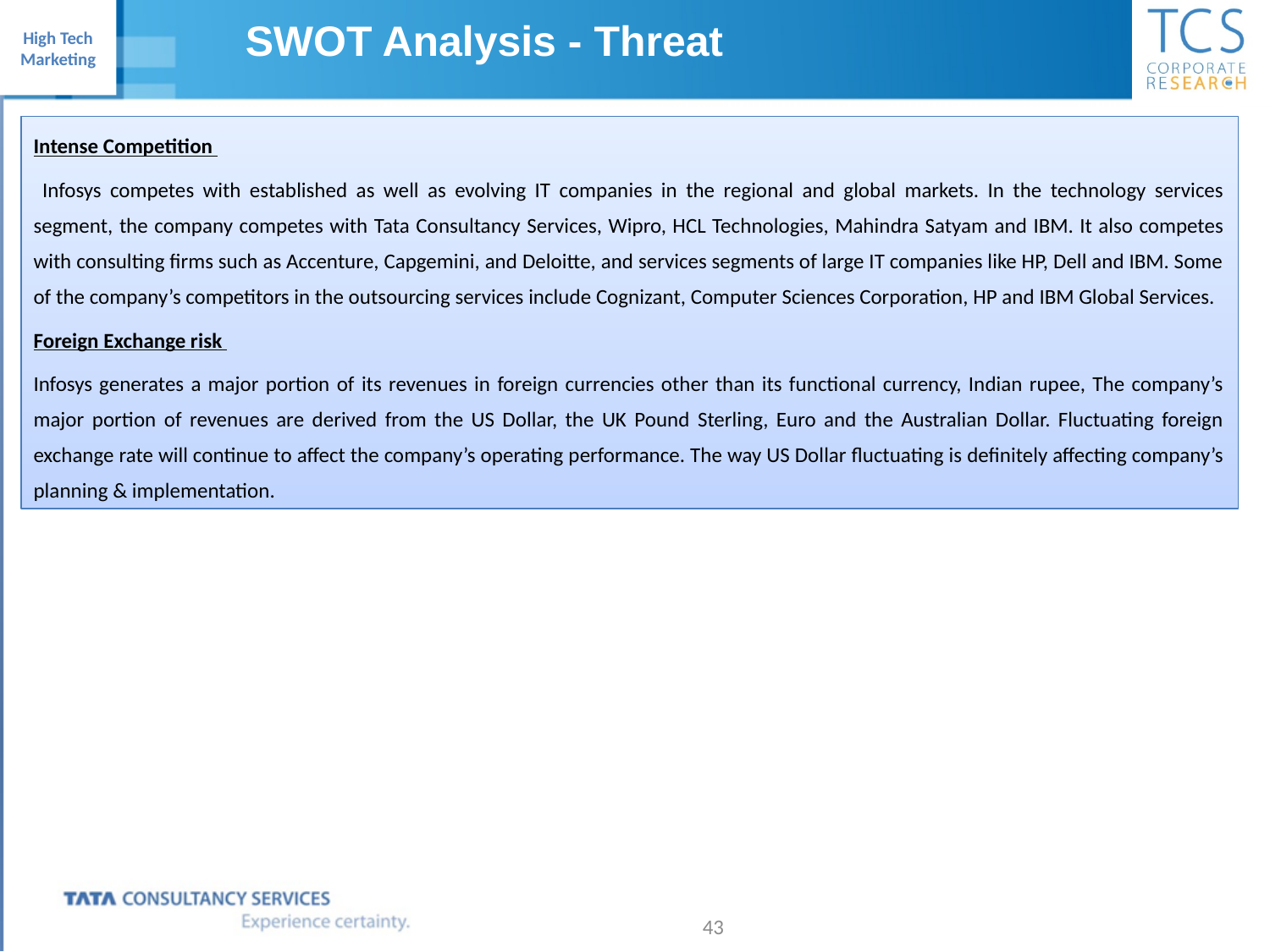

SWOT Analysis - Threat
Intense Competition
 Infosys competes with established as well as evolving IT companies in the regional and global markets. In the technology services segment, the company competes with Tata Consultancy Services, Wipro, HCL Technologies, Mahindra Satyam and IBM. It also competes with consulting firms such as Accenture, Capgemini, and Deloitte, and services segments of large IT companies like HP, Dell and IBM. Some of the company’s competitors in the outsourcing services include Cognizant, Computer Sciences Corporation, HP and IBM Global Services.
Foreign Exchange risk
Infosys generates a major portion of its revenues in foreign currencies other than its functional currency, Indian rupee, The company’s major portion of revenues are derived from the US Dollar, the UK Pound Sterling, Euro and the Australian Dollar. Fluctuating foreign exchange rate will continue to affect the company’s operating performance. The way US Dollar fluctuating is definitely affecting company’s planning & implementation.
43